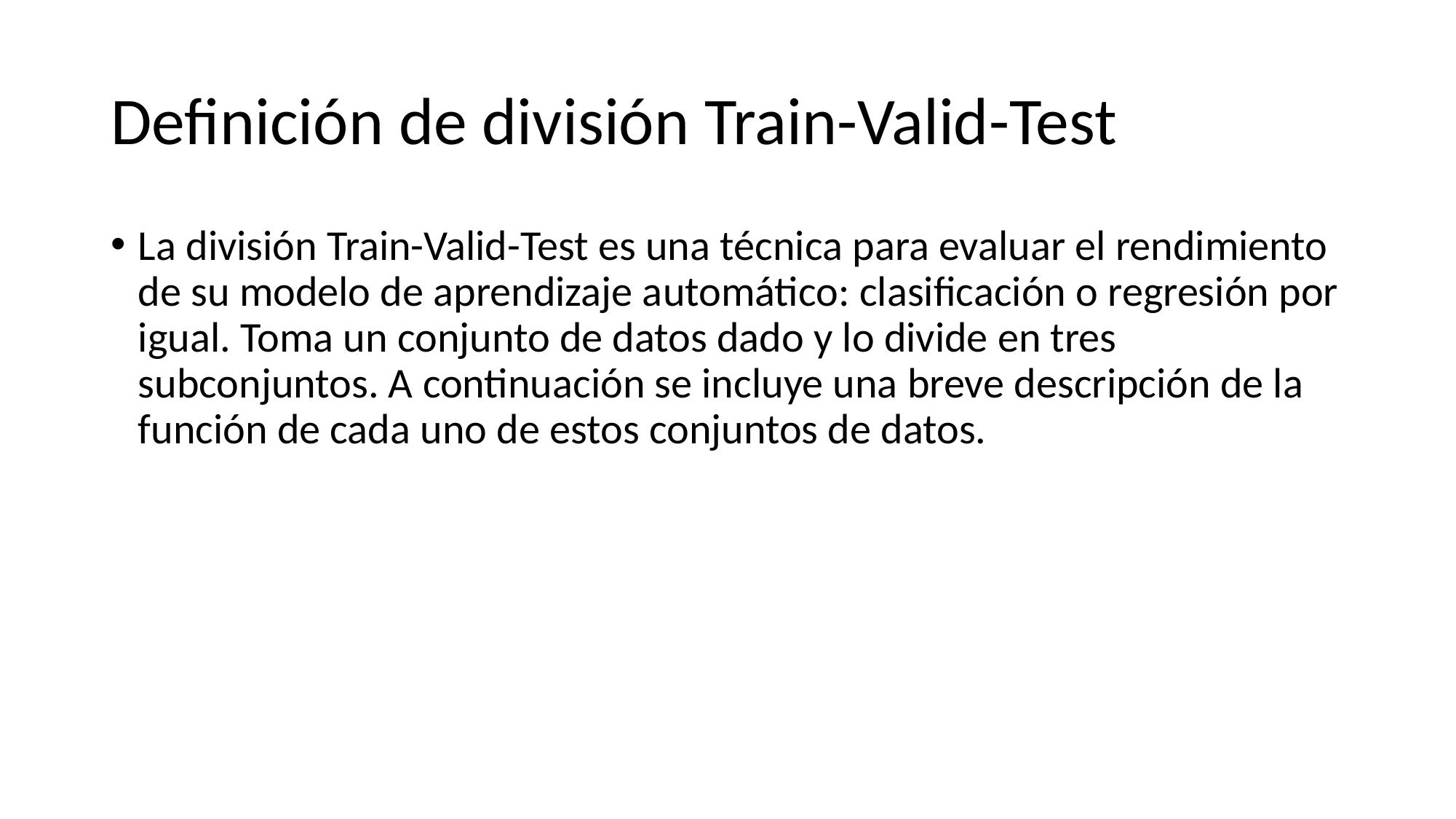

# Definición de división Train-Valid-Test
La división Train-Valid-Test es una técnica para evaluar el rendimiento de su modelo de aprendizaje automático: clasificación o regresión por igual. Toma un conjunto de datos dado y lo divide en tres subconjuntos. A continuación se incluye una breve descripción de la función de cada uno de estos conjuntos de datos.